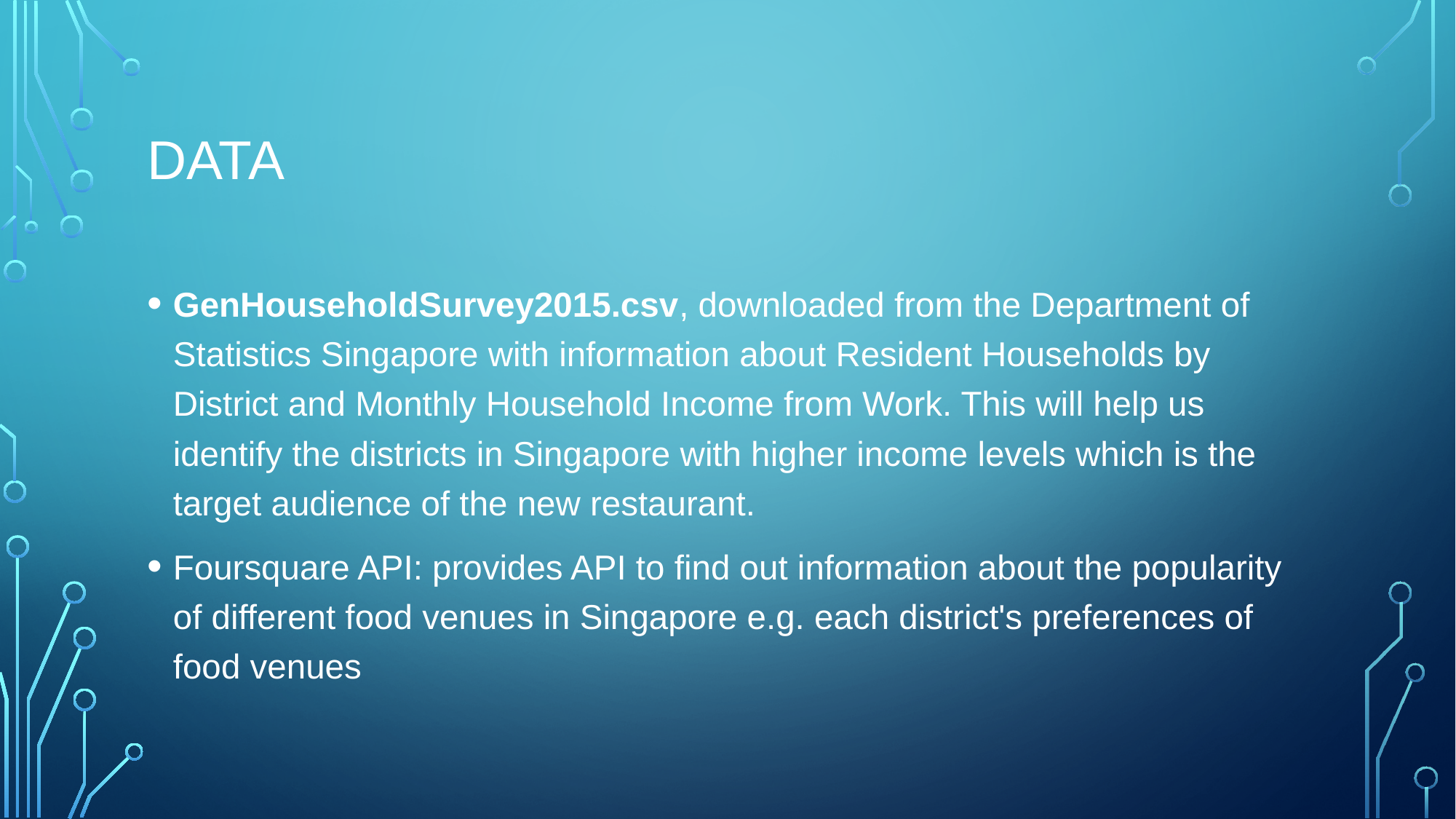

# Data
GenHouseholdSurvey2015.csv, downloaded from the Department of Statistics Singapore with information about Resident Households by District and Monthly Household Income from Work. This will help us identify the districts in Singapore with higher income levels which is the target audience of the new restaurant.
Foursquare API: provides API to find out information about the popularity of different food venues in Singapore e.g. each district's preferences of food venues